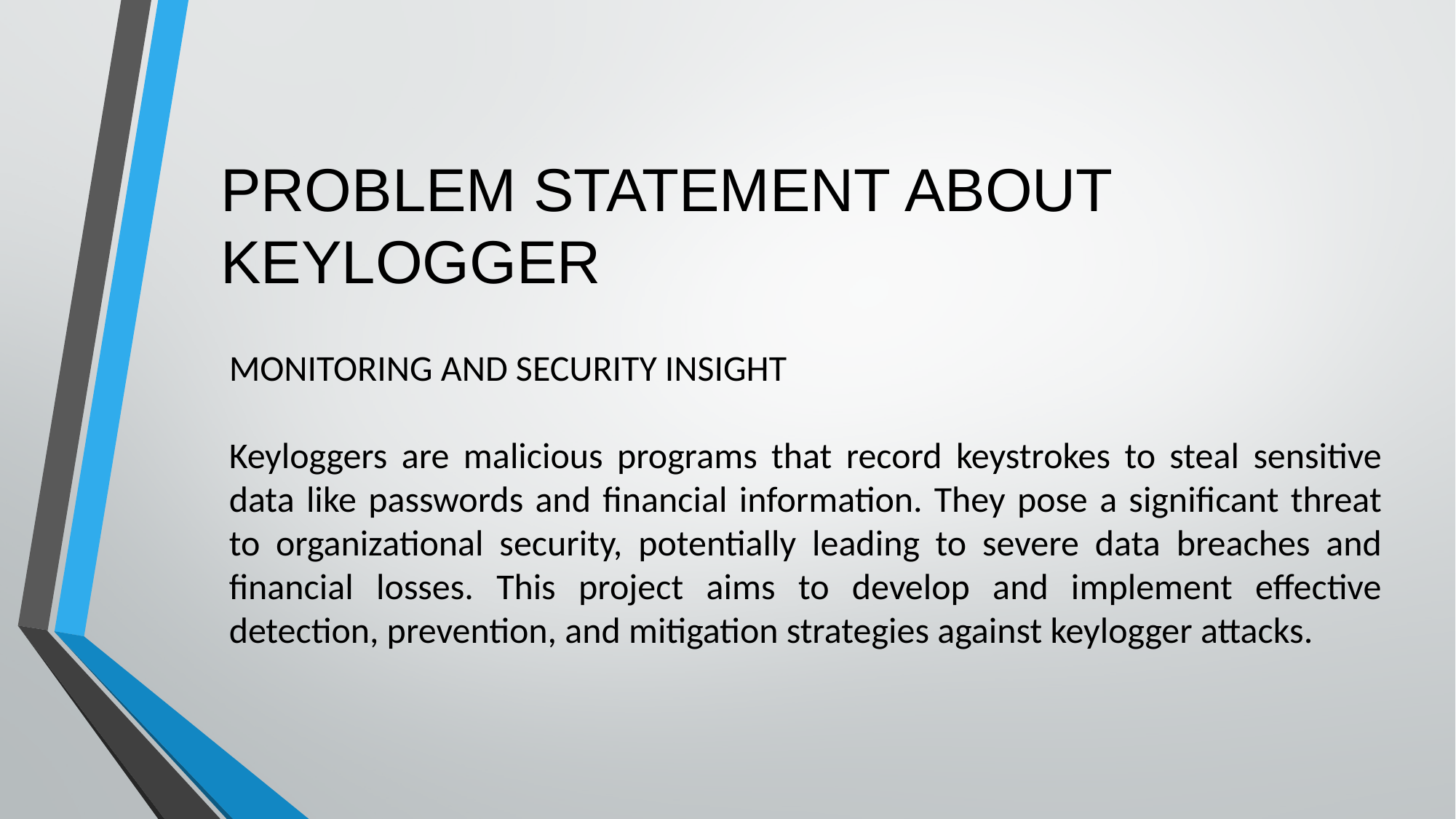

PROBLEM STATEMENT ABOUT KEYLOGGER
MONITORING AND SECURITY INSIGHT

Keyloggers are malicious programs that record keystrokes to steal sensitive data like passwords and financial information. They pose a significant threat to organizational security, potentially leading to severe data breaches and financial losses. This project aims to develop and implement effective detection, prevention, and mitigation strategies against keylogger attacks.